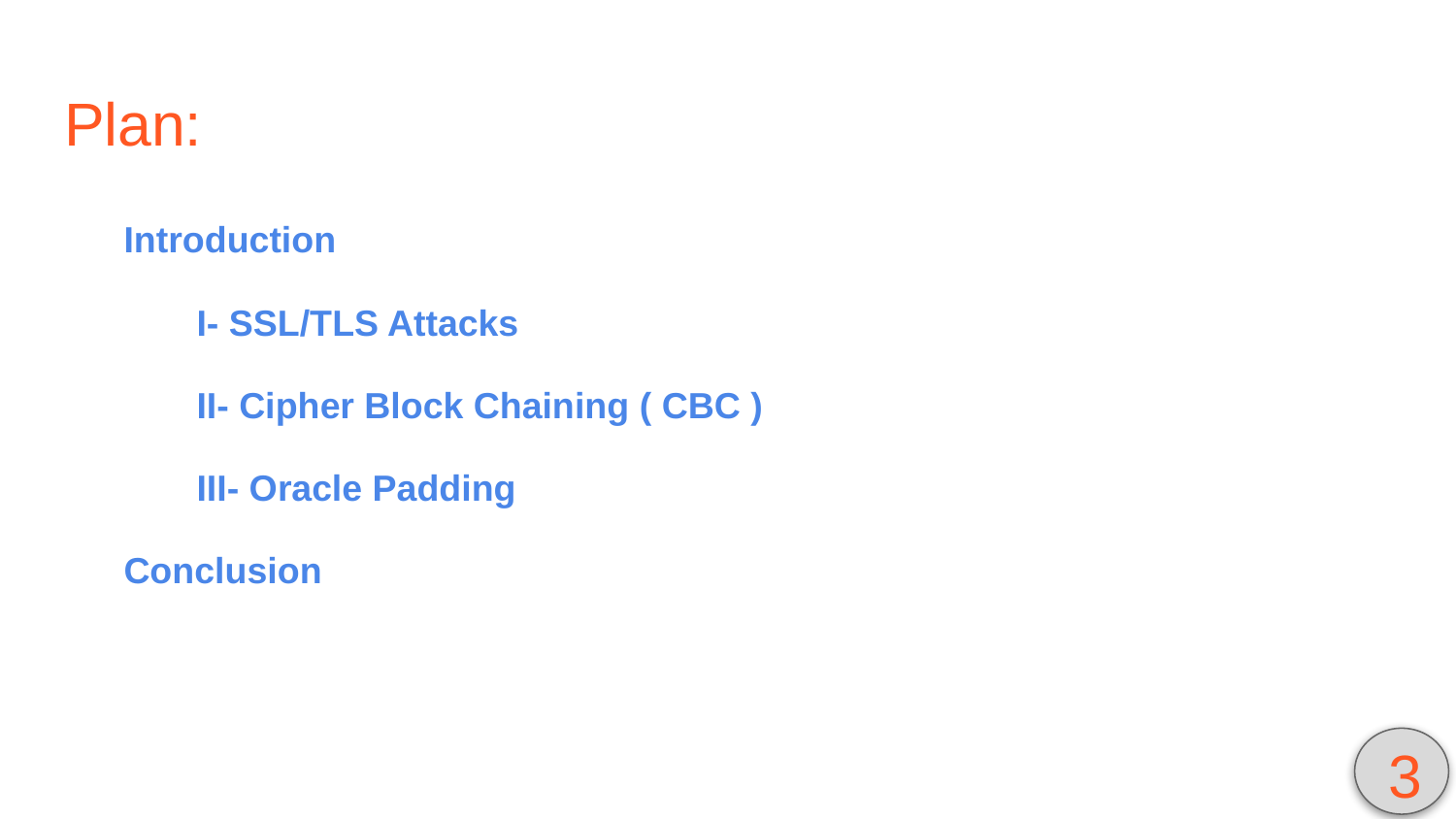

# Plan:
Introduction
I- SSL/TLS Attacks
II- Cipher Block Chaining ( CBC )
III- Oracle Padding
Conclusion

3